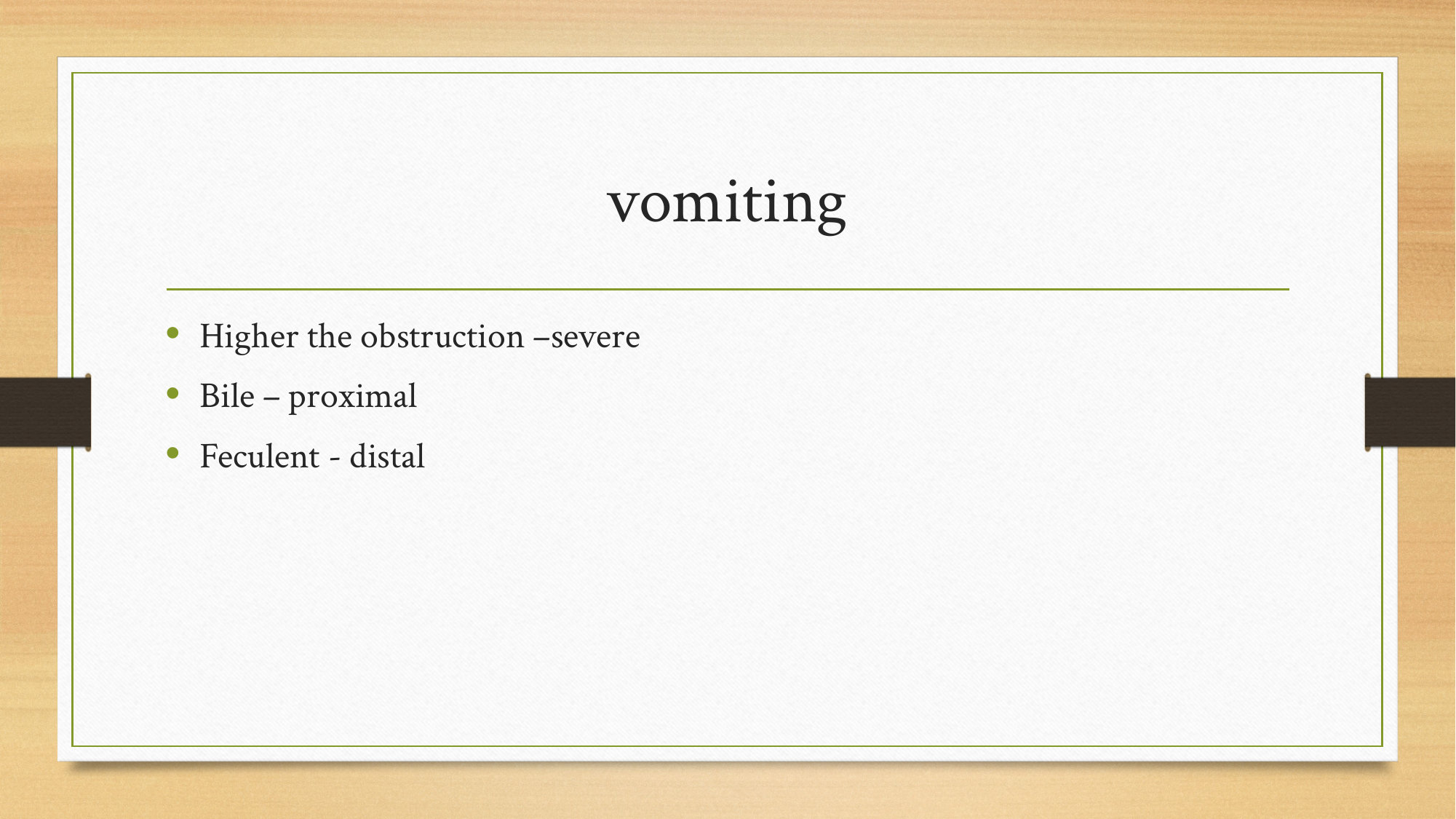

# vomiting
Higher the obstruction –severe
Bile – proximal
Feculent - distal